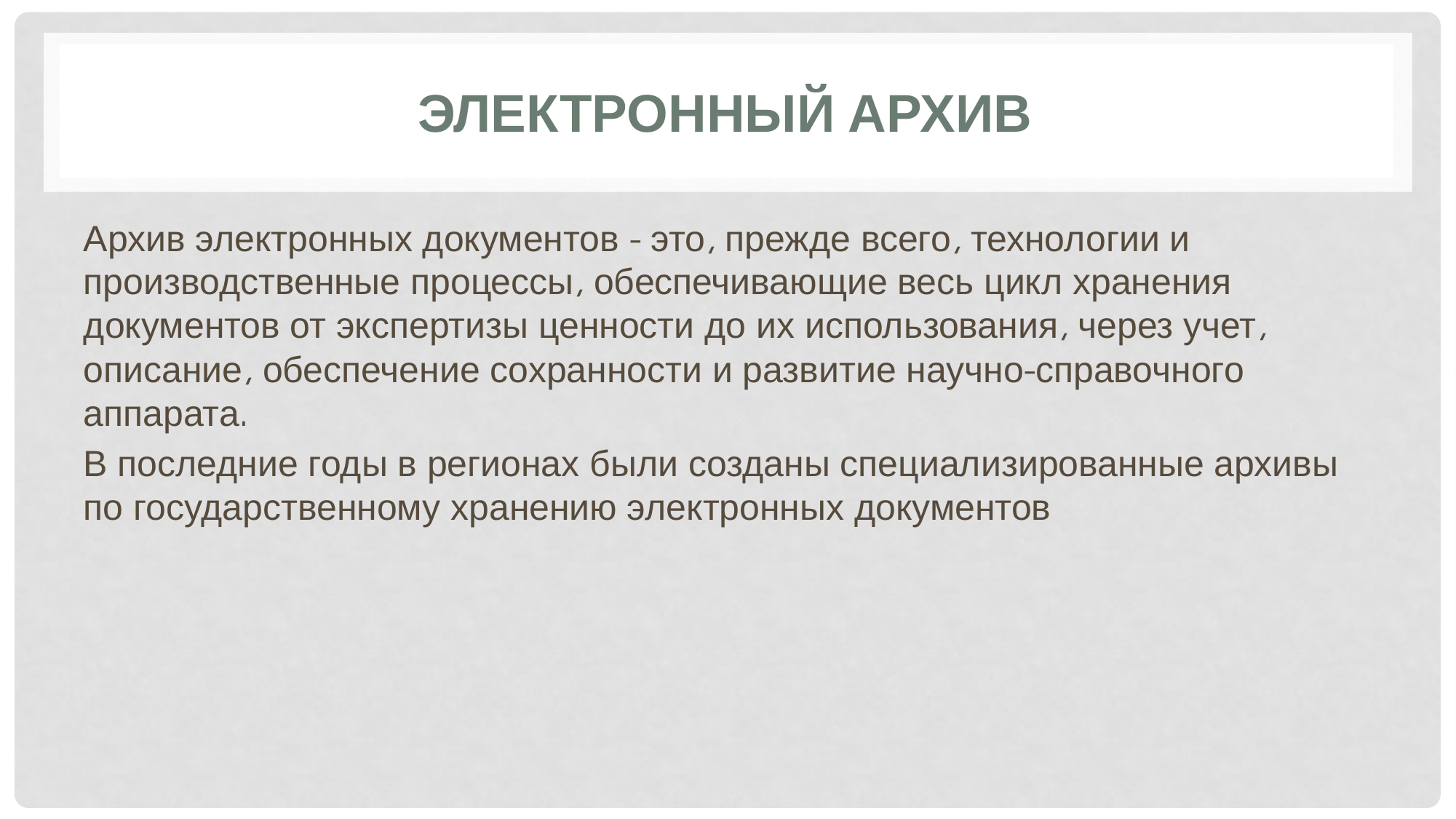

# Электронный архив
Архив электронных документов - это, прежде всего, технологии и производственные процессы, обеспечивающие весь цикл хранения документов от экспертизы ценности до их использования, через учет, описание, обеспечение сохранности и развитие научно-справочного аппарата.
В последние годы в регионах были созданы специализированные архивы по государственному хранению электронных документов